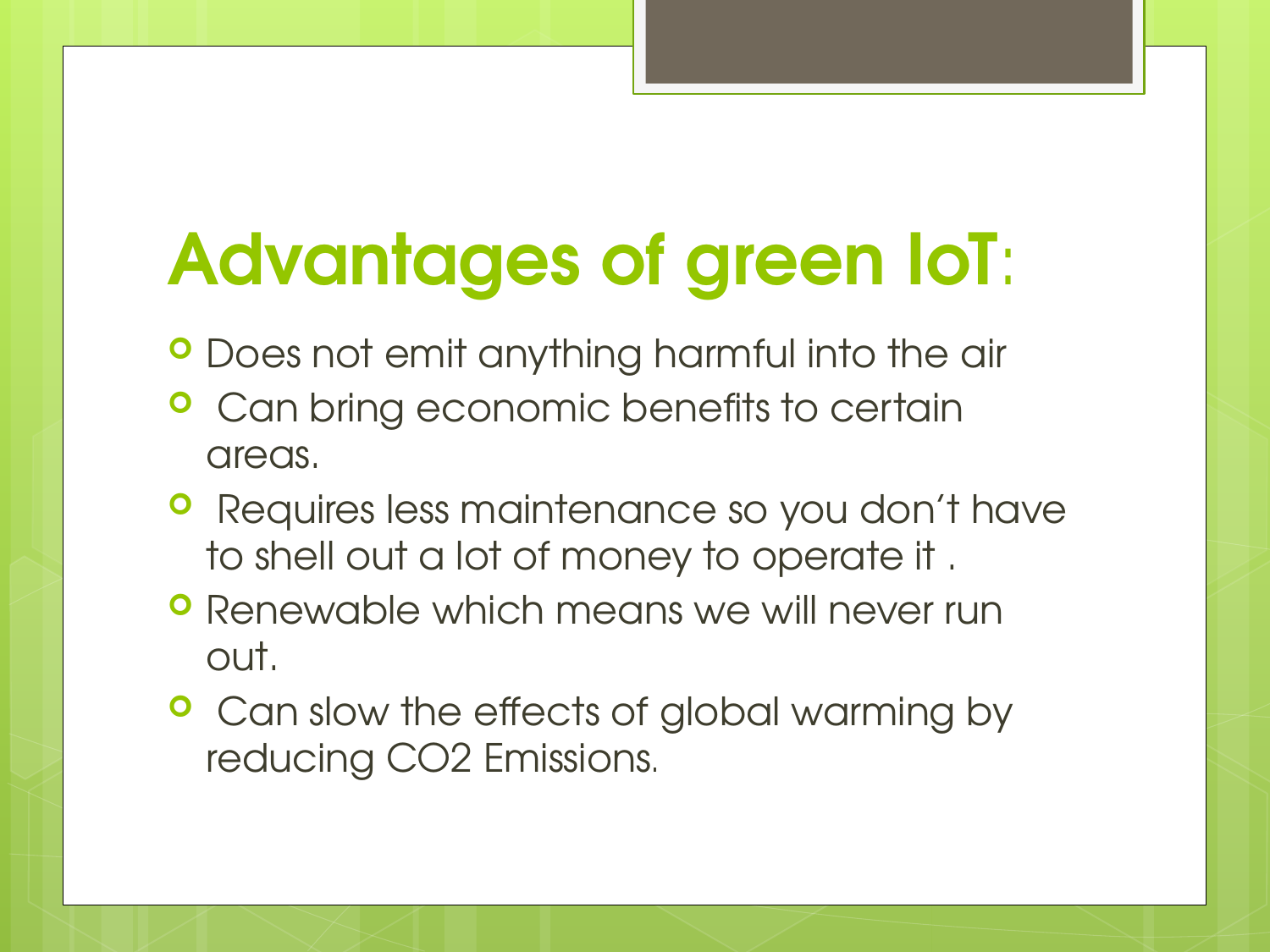

# Advantages of green IoT:
Does not emit anything harmful into the air
 Can bring economic benefits to certain areas.
 Requires less maintenance so you don’t have to shell out a lot of money to operate it .
Renewable which means we will never run out.
 Can slow the effects of global warming by reducing CO2 Emissions.